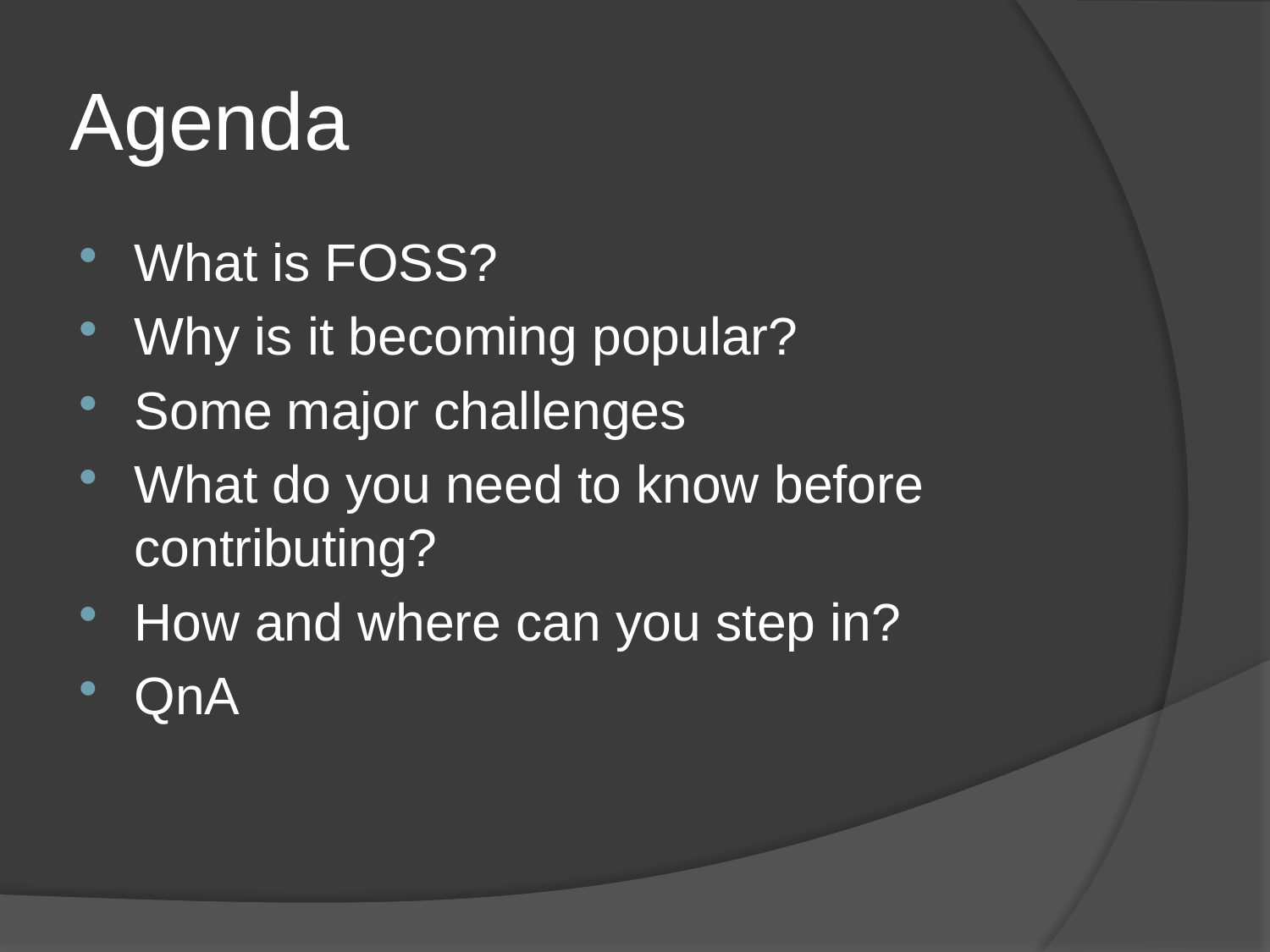

# Agenda
What is FOSS?
Why is it becoming popular?
Some major challenges
What do you need to know before contributing?
How and where can you step in?
QnA